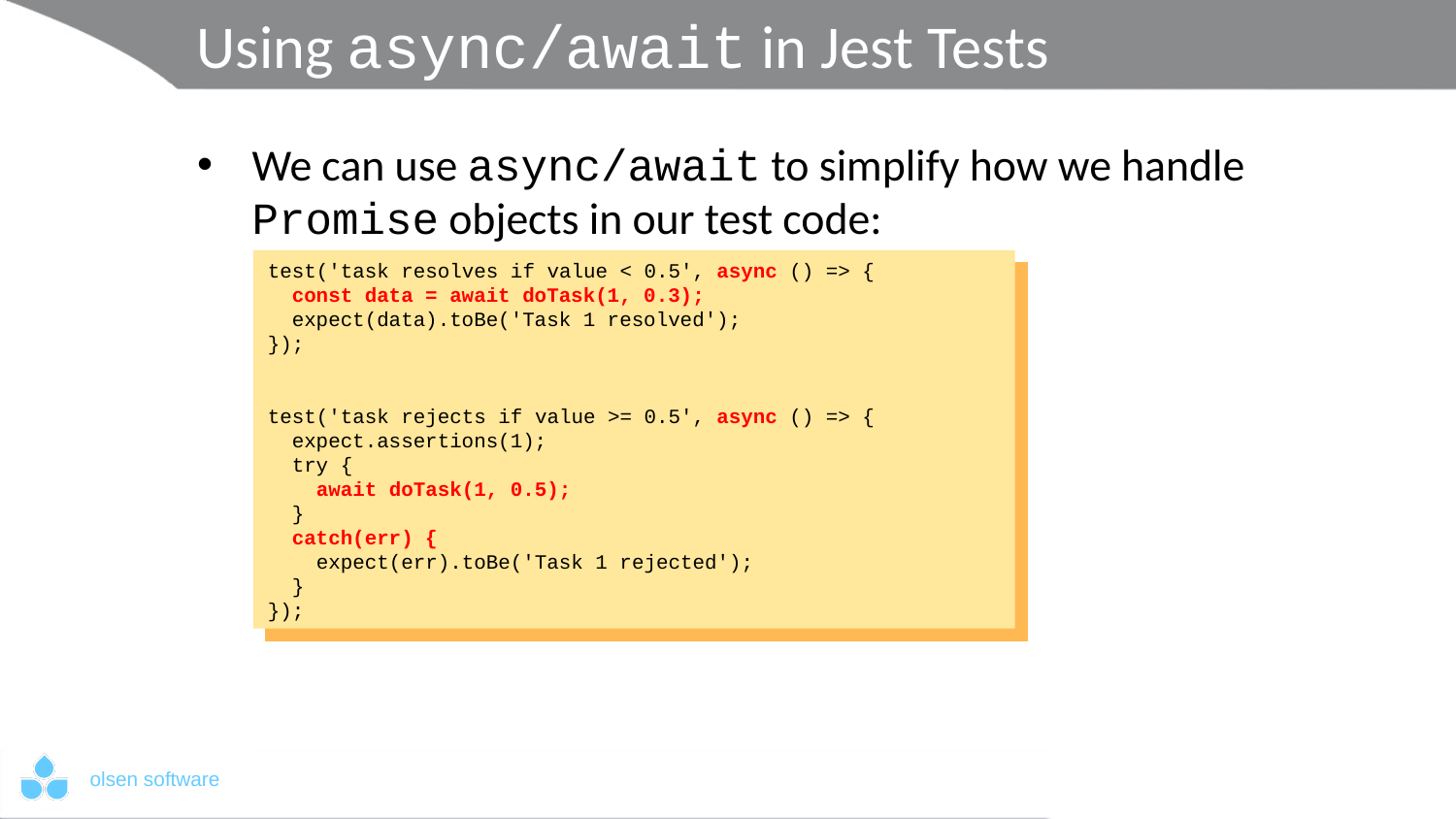

# Using async/await in Jest Tests
We can use async/await to simplify how we handle Promise objects in our test code:
test('task resolves if value < 0.5', async () => {
  const data = await doTask(1, 0.3);
  expect(data).toBe('Task 1 resolved');
});

test('task rejects if value >= 0.5', async () => {
  expect.assertions(1);
  try {
    await doTask(1, 0.5);
  }
  catch(err) {
    expect(err).toBe('Task 1 rejected');
  }
});
task.test.js